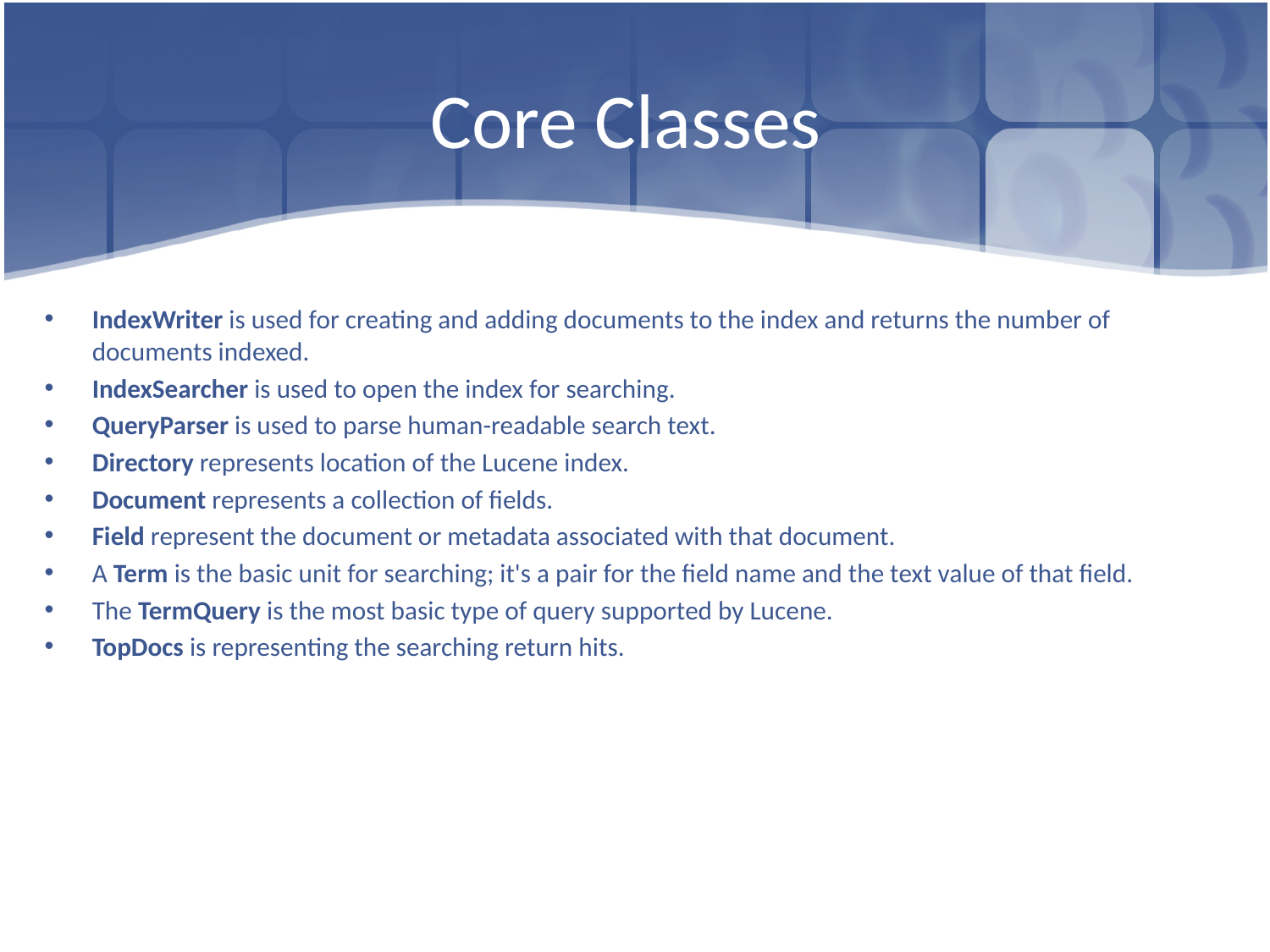

# Core Classes
IndexWriter is used for creating and adding documents to the index and returns the number of documents indexed.
IndexSearcher is used to open the index for searching.
QueryParser is used to parse human-readable search text.
Directory represents location of the Lucene index.
Document represents a collection of fields.
Field represent the document or metadata associated with that document.
A Term is the basic unit for searching; it's a pair for the field name and the text value of that field.
The TermQuery is the most basic type of query supported by Lucene.
TopDocs is representing the searching return hits.